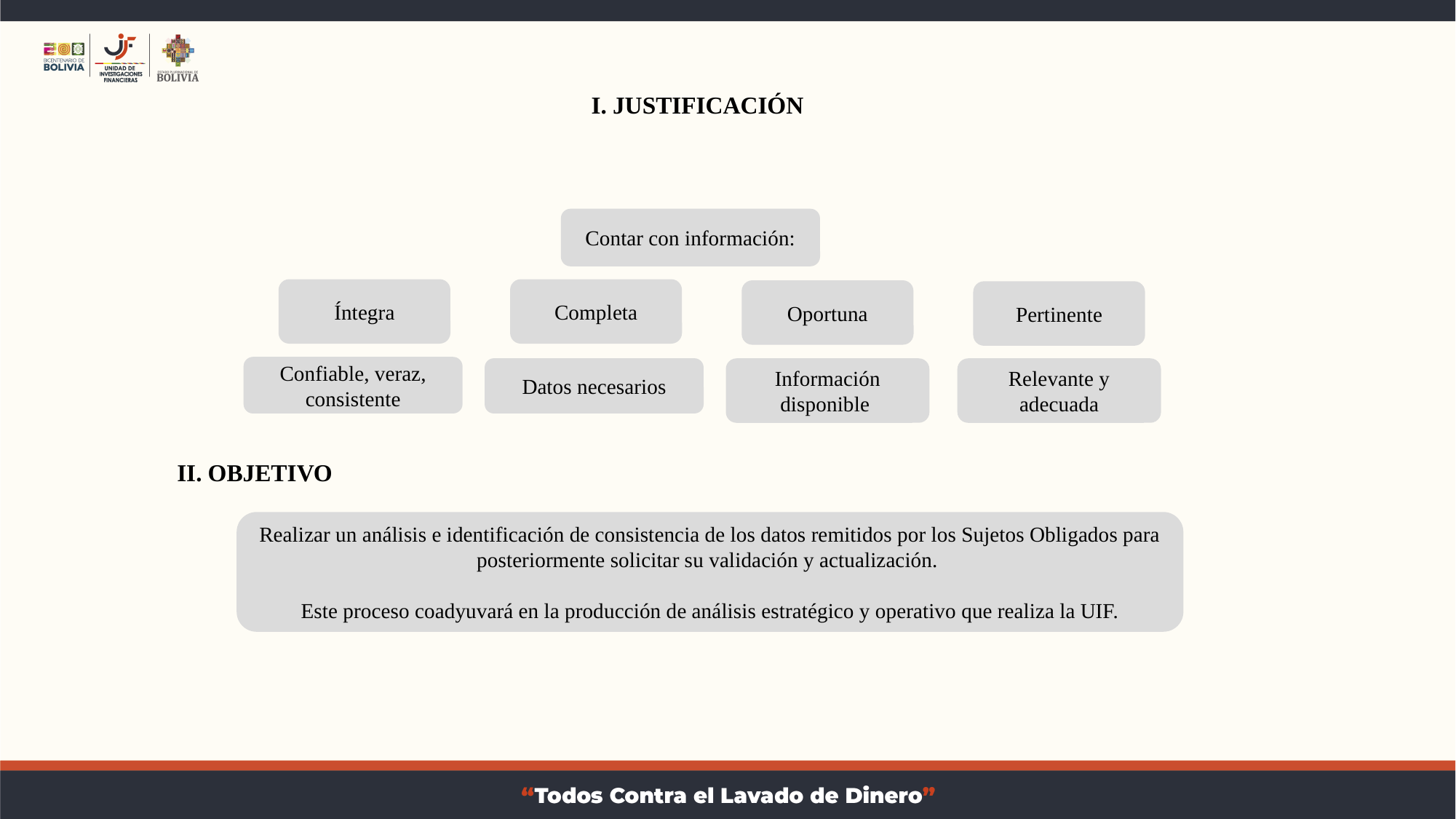

I. JUSTIFICACIÓN
Contar con información:
Íntegra
Completa
Oportuna
Pertinente
Confiable, veraz, consistente
Datos necesarios
Información disponible
Relevante y adecuada
II. OBJETIVO
Realizar un análisis e identificación de consistencia de los datos remitidos por los Sujetos Obligados para posteriormente solicitar su validación y actualización.

Este proceso coadyuvará en la producción de análisis estratégico y operativo que realiza la UIF.